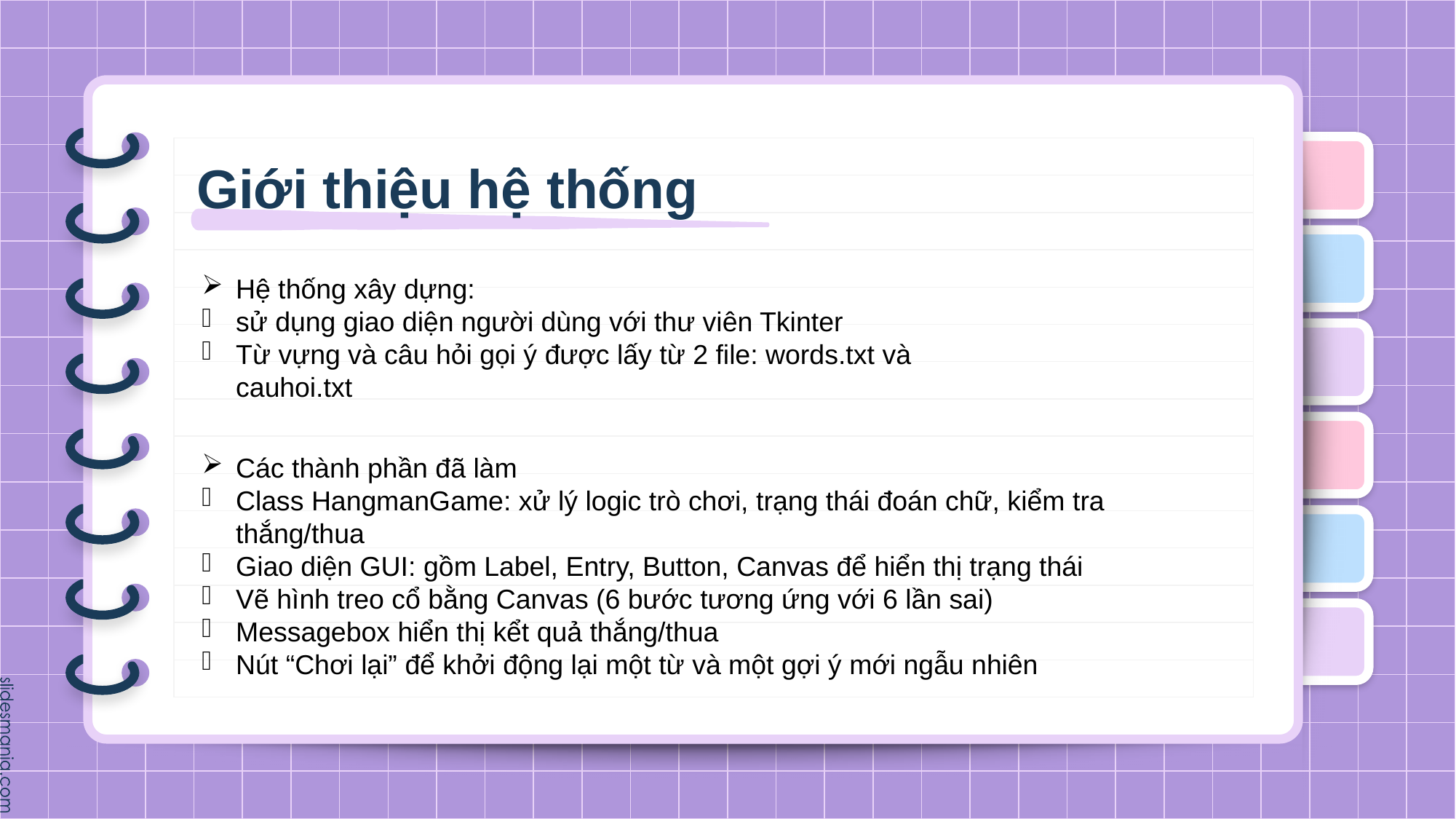

# Giới thiệu hệ thống

Hệ thống xây dựng:
sử dụng giao diện người dùng với thư viên Tkinter
Từ vựng và câu hỏi gọi ý được lấy từ 2 file: words.txt và cauhoi.txt
Các thành phần đã làm
Class HangmanGame: xử lý logic trò chơi, trạng thái đoán chữ, kiểm tra thắng/thua
Giao diện GUI: gồm Label, Entry, Button, Canvas để hiển thị trạng thái
Vẽ hình treo cổ bằng Canvas (6 bước tương ứng với 6 lần sai)
Messagebox hiển thị kểt quả thắng/thua
Nút “Chơi lại” để khởi động lại một từ và một gợi ý mới ngẫu nhiên